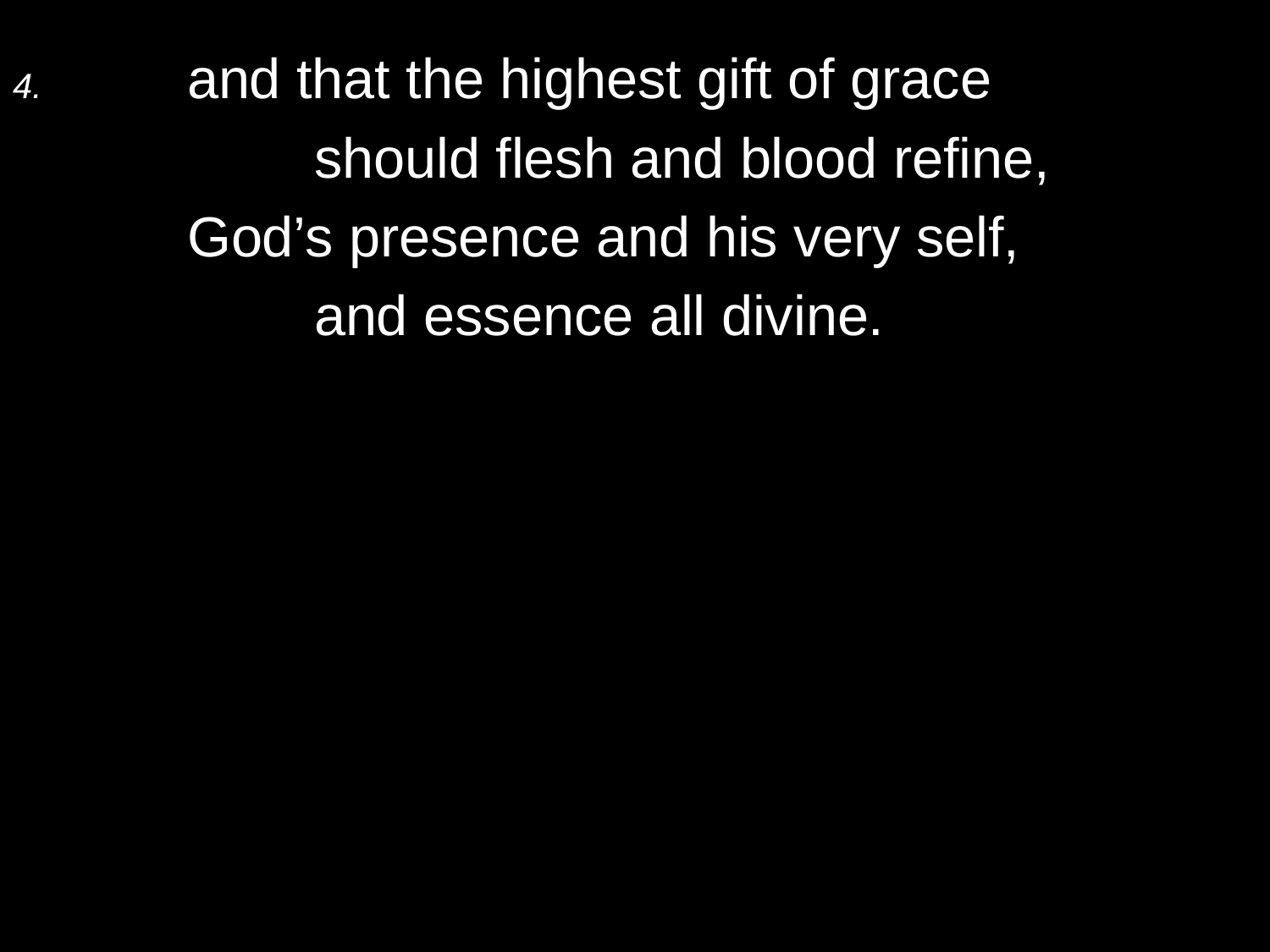

4.	and that the highest gift of grace
		should flesh and blood refine,
	God’s presence and his very self,
		and essence all divine.